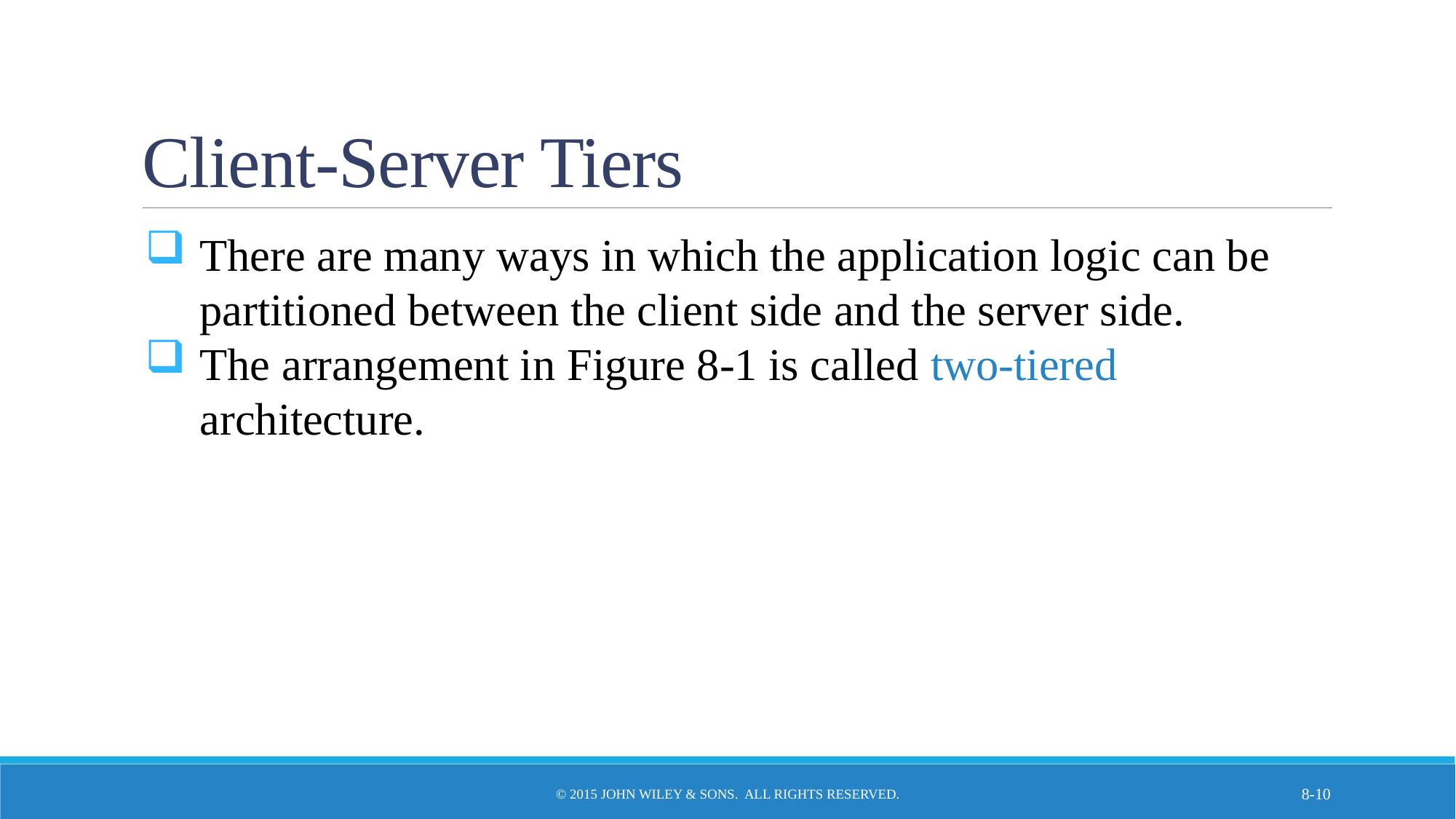

# Client-Server Tiers
There are many ways in which the application logic can be partitioned between the client side and the server side.
The arrangement in Figure 8-1 is called two-tiered architecture.
8-10
© 2015 John Wiley & Sons.  All Rights Reserved.